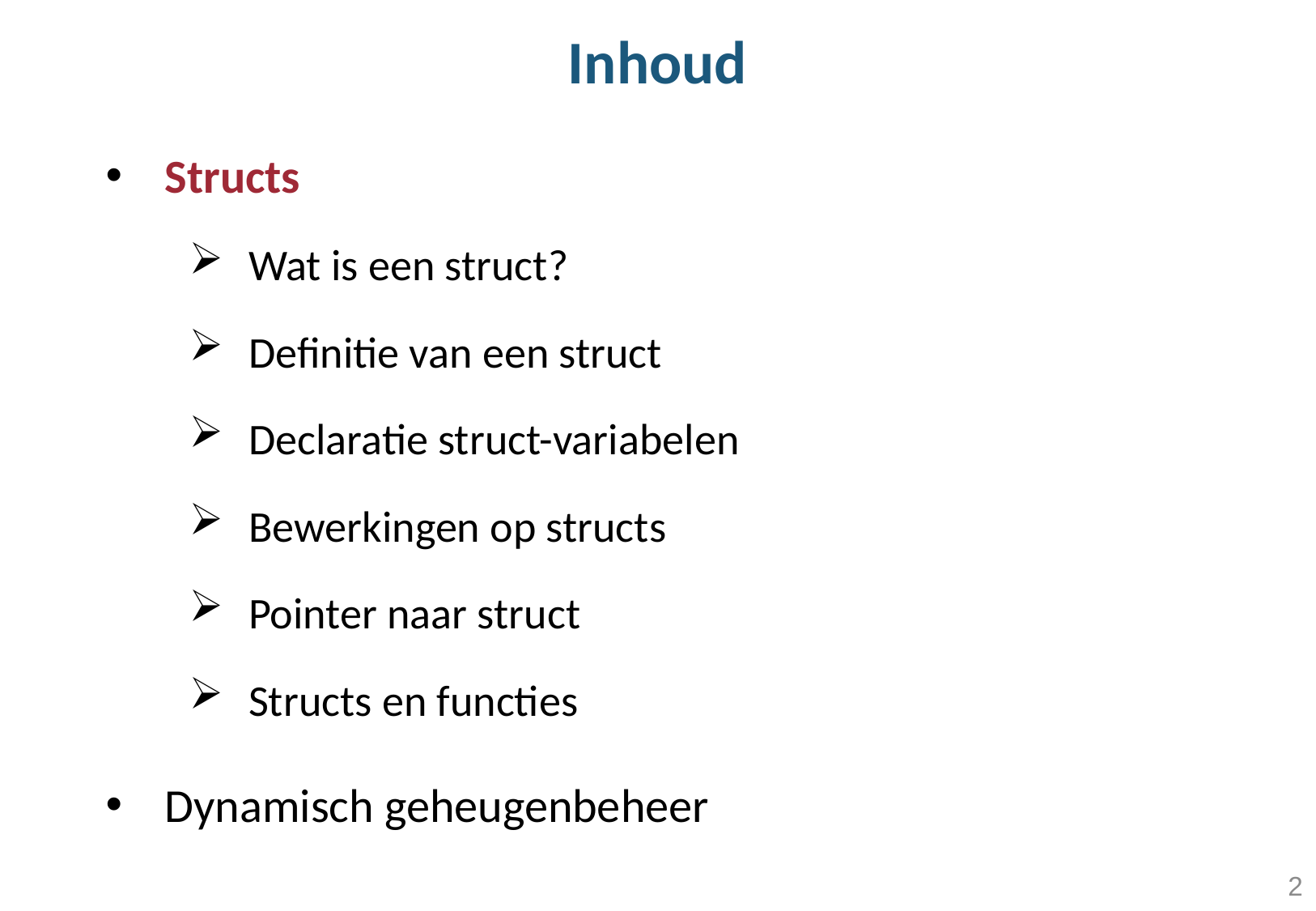

# Inhoud
Structs
Wat is een struct?
Definitie van een struct
Declaratie struct-variabelen
Bewerkingen op structs
Pointer naar struct
Structs en functies
Dynamisch geheugenbeheer
2